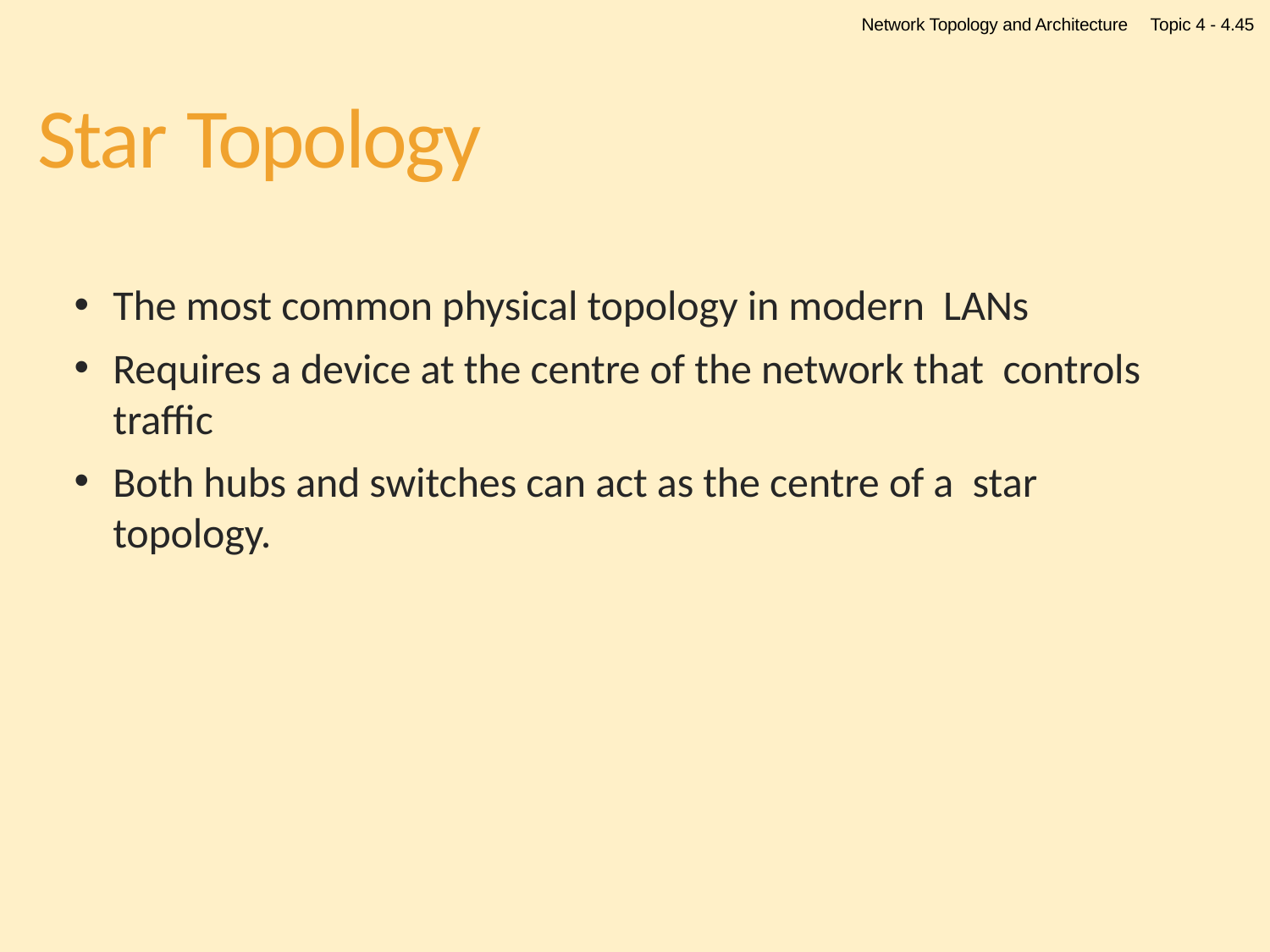

Network Topology and Architecture
Topic 4 - 4.45
# Star Topology
The most common physical topology in modern  LANs
Requires a device at the centre of the network that  controls traffic
Both hubs and switches can act as the centre of a  star topology.